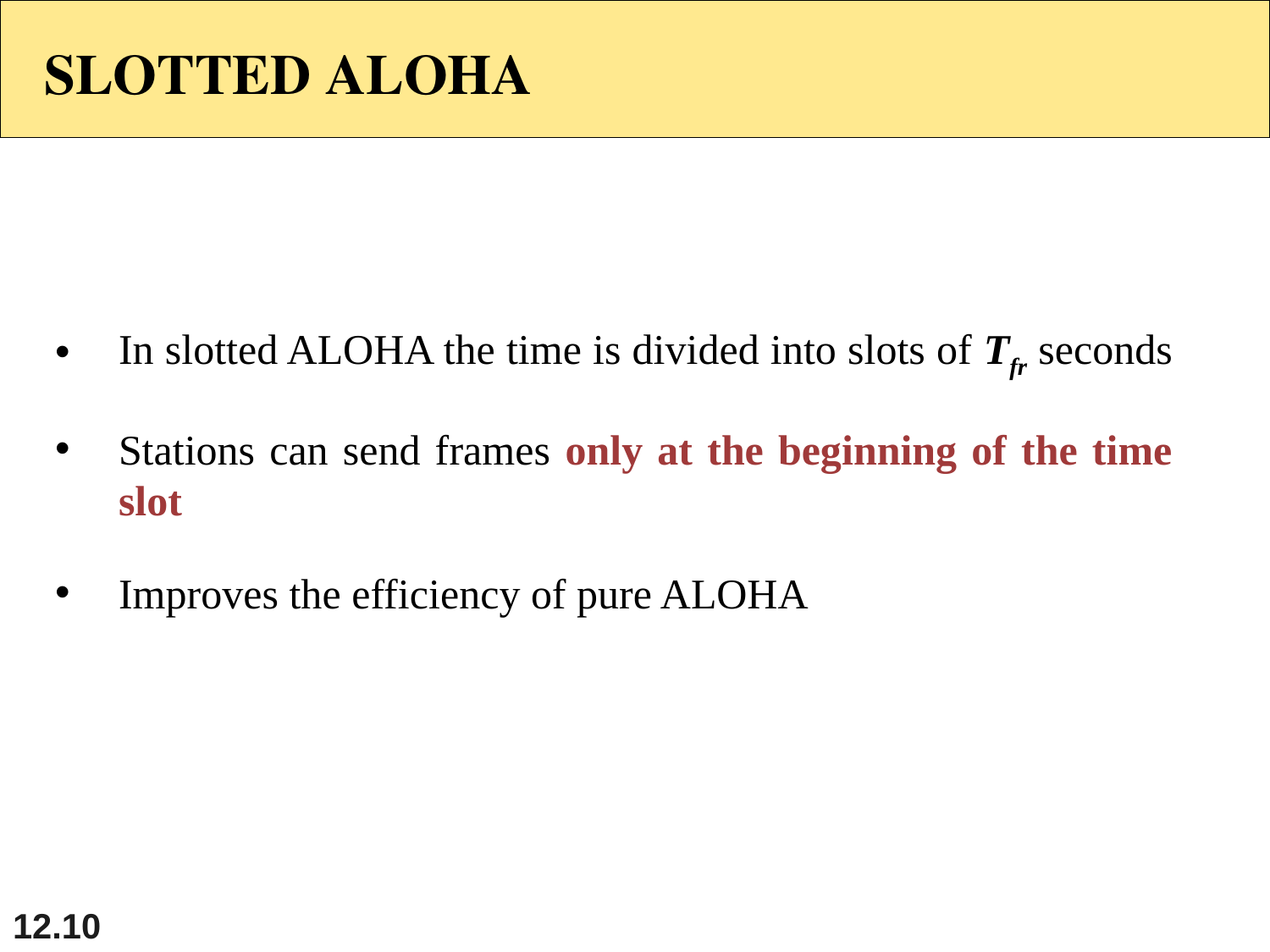

SLOTTED ALOHA
In slotted ALOHA the time is divided into slots of Tfr seconds
Stations can send frames only at the beginning of the time slot
Improves the efficiency of pure ALOHA
12.10